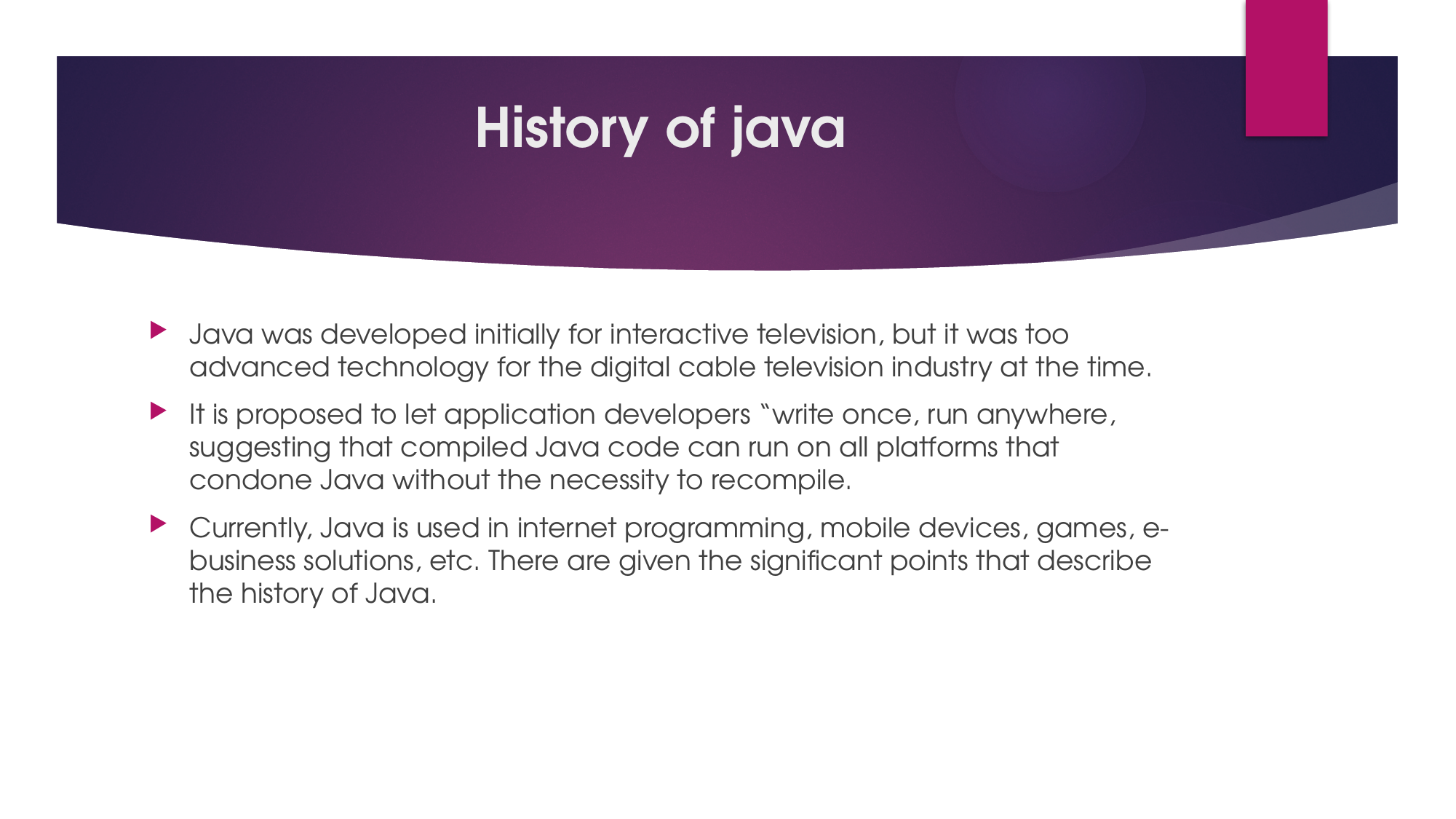

# History of java
Java was developed initially for interactive television, but it was too advanced technology for the digital cable television industry at the time.
It is proposed to let application developers “write once, run anywhere, suggesting that compiled Java code can run on all platforms that condone Java without the necessity to recompile.
Currently, Java is used in internet programming, mobile devices, games, e-business solutions, etc. There are given the significant points that describe the history of Java.